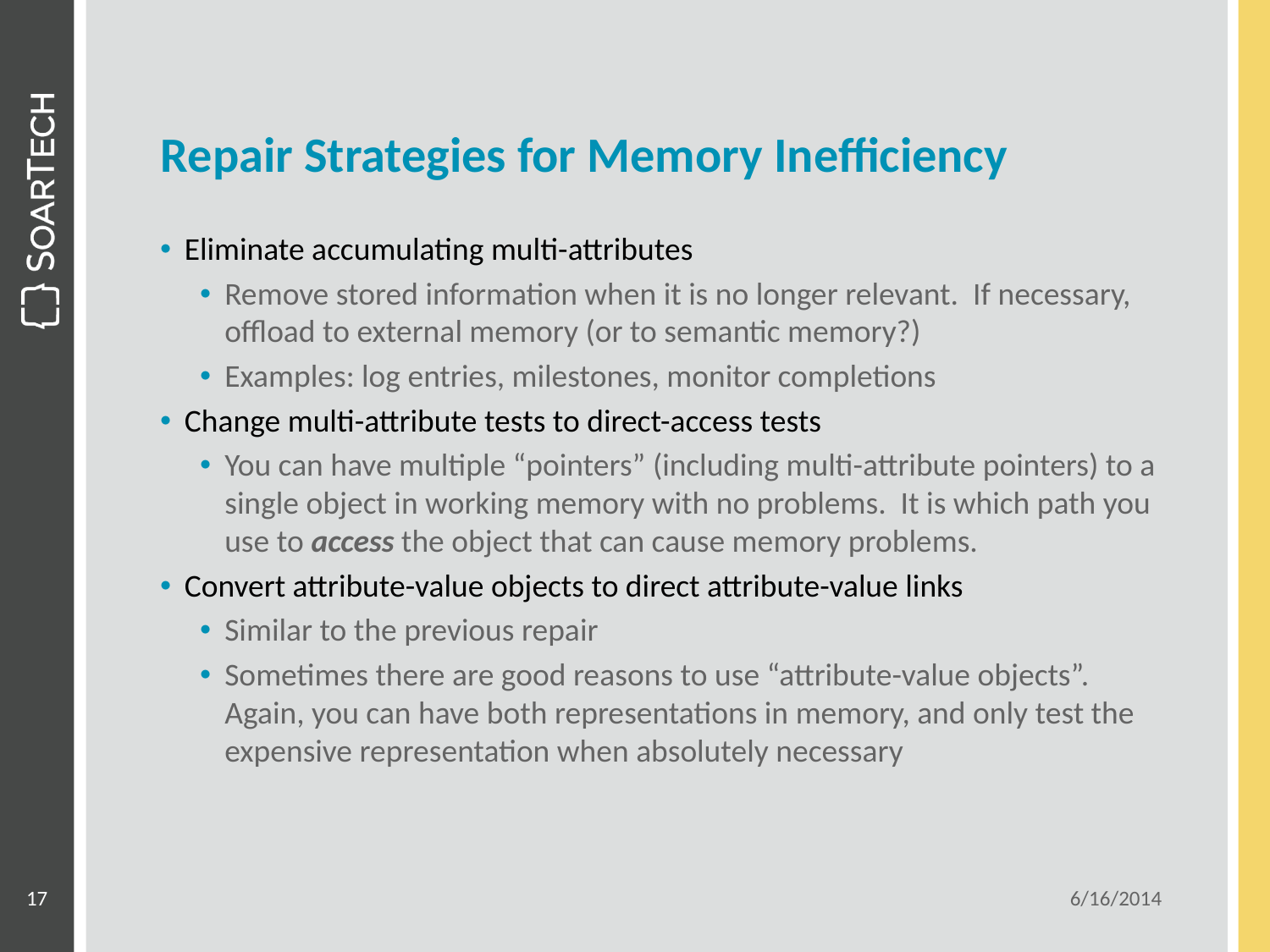

# Repair Strategies for Memory Inefficiency
Eliminate accumulating multi-attributes
Remove stored information when it is no longer relevant.  If necessary, offload to external memory (or to semantic memory?)
Examples: log entries, milestones, monitor completions
Change multi-attribute tests to direct-access tests
You can have multiple “pointers” (including multi-attribute pointers) to a single object in working memory with no problems.  It is which path you use to access the object that can cause memory problems.
Convert attribute-value objects to direct attribute-value links
Similar to the previous repair
Sometimes there are good reasons to use “attribute-value objects”.  Again, you can have both representations in memory, and only test the expensive representation when absolutely necessary
17
6/16/2014